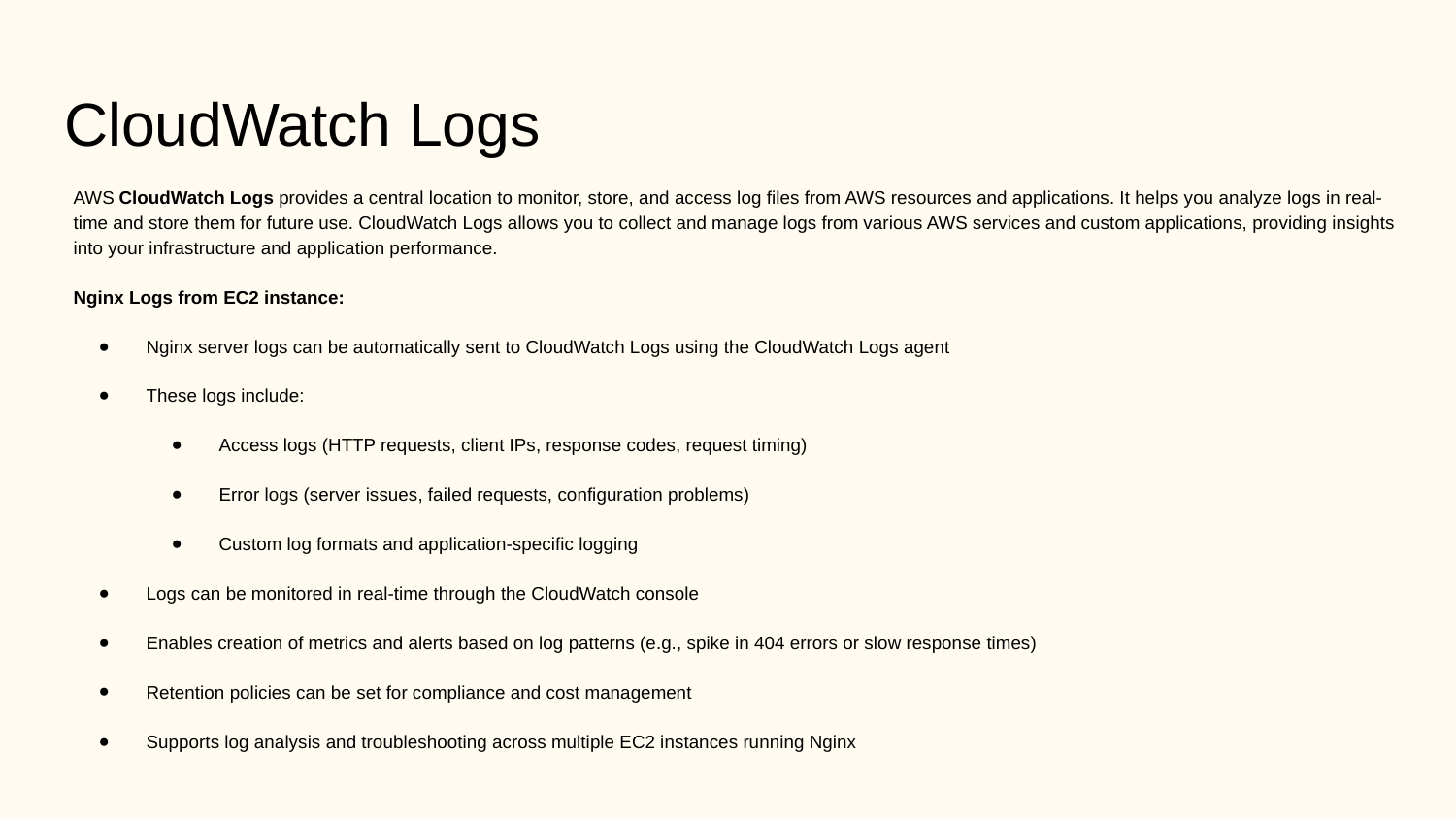

# CloudWatch Logs
AWS CloudWatch Logs provides a central location to monitor, store, and access log files from AWS resources and applications. It helps you analyze logs in real-time and store them for future use. CloudWatch Logs allows you to collect and manage logs from various AWS services and custom applications, providing insights into your infrastructure and application performance.
Nginx Logs from EC2 instance:
Nginx server logs can be automatically sent to CloudWatch Logs using the CloudWatch Logs agent
These logs include:
Access logs (HTTP requests, client IPs, response codes, request timing)
Error logs (server issues, failed requests, configuration problems)
Custom log formats and application-specific logging
Logs can be monitored in real-time through the CloudWatch console
Enables creation of metrics and alerts based on log patterns (e.g., spike in 404 errors or slow response times)
Retention policies can be set for compliance and cost management
Supports log analysis and troubleshooting across multiple EC2 instances running Nginx